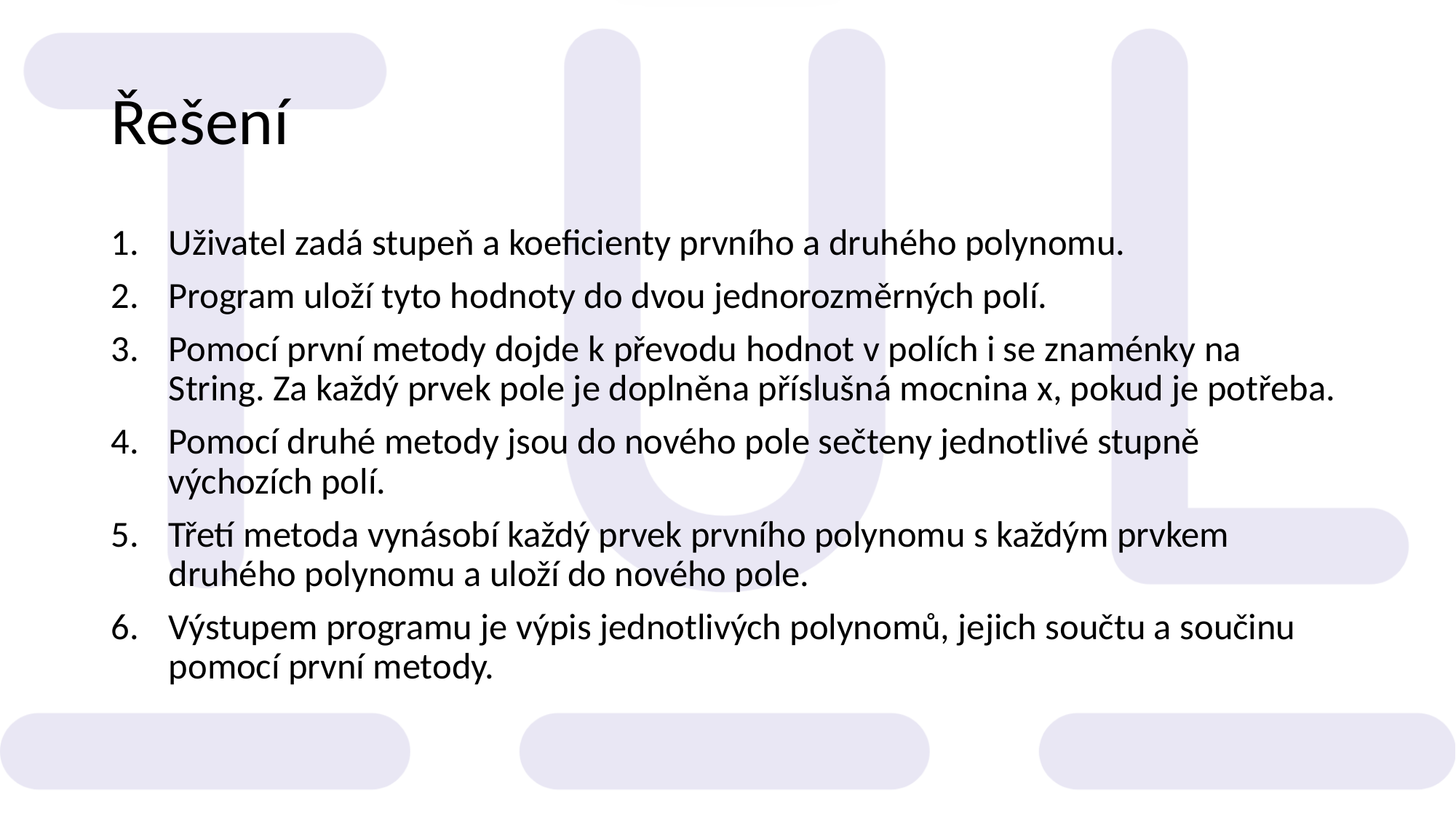

# Řešení
Uživatel zadá stupeň a koeficienty prvního a druhého polynomu.
Program uloží tyto hodnoty do dvou jednorozměrných polí.
Pomocí první metody dojde k převodu hodnot v polích i se znaménky na String. Za každý prvek pole je doplněna příslušná mocnina x, pokud je potřeba.
Pomocí druhé metody jsou do nového pole sečteny jednotlivé stupně výchozích polí.
Třetí metoda vynásobí každý prvek prvního polynomu s každým prvkem druhého polynomu a uloží do nového pole.
Výstupem programu je výpis jednotlivých polynomů, jejich součtu a součinu pomocí první metody.